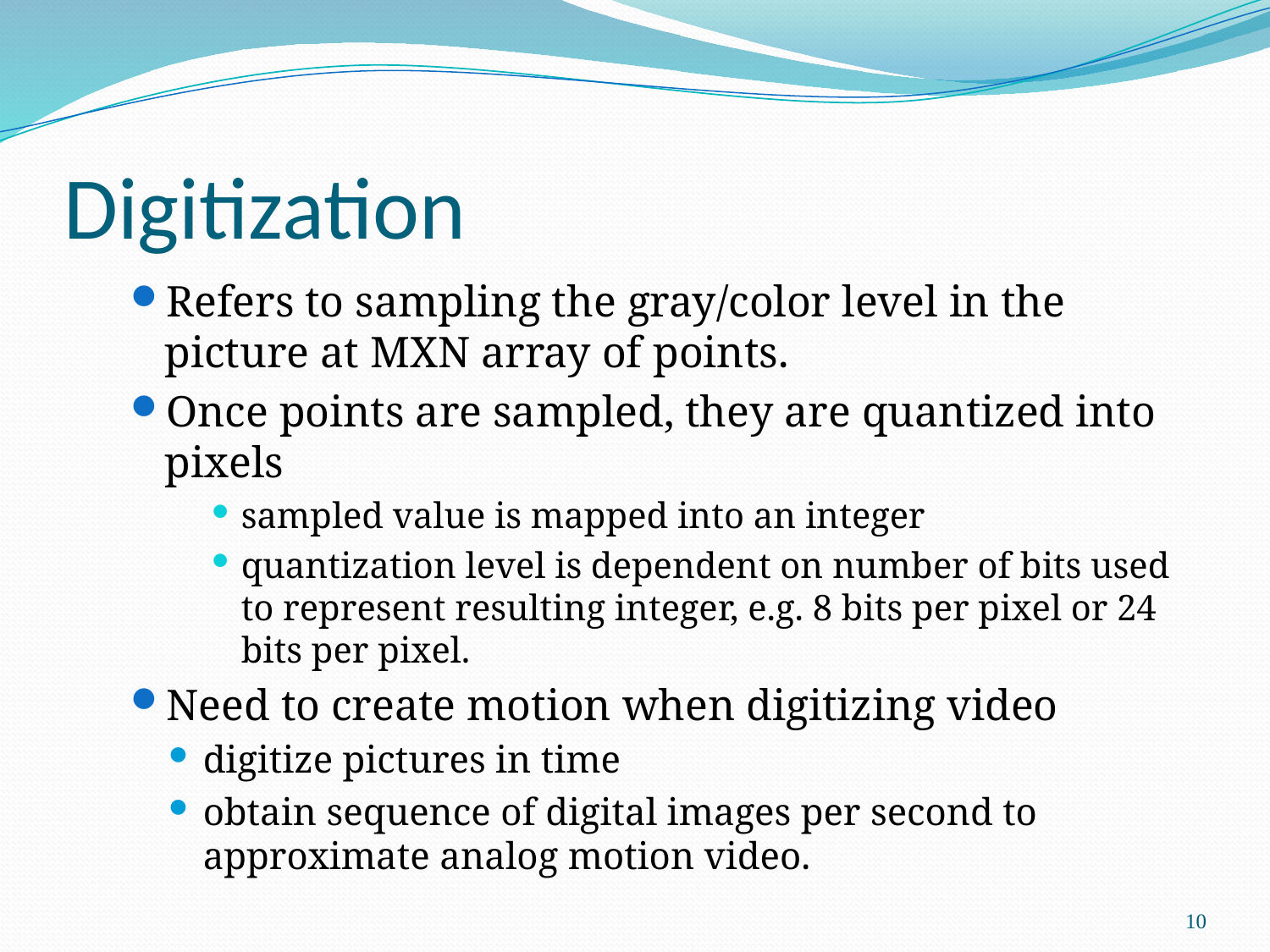

# Digitization
Refers to sampling the gray/color level in the picture at MXN array of points.
Once points are sampled, they are quantized into pixels
sampled value is mapped into an integer
quantization level is dependent on number of bits used to represent resulting integer, e.g. 8 bits per pixel or 24 bits per pixel.
Need to create motion when digitizing video
digitize pictures in time
obtain sequence of digital images per second to approximate analog motion video.
10